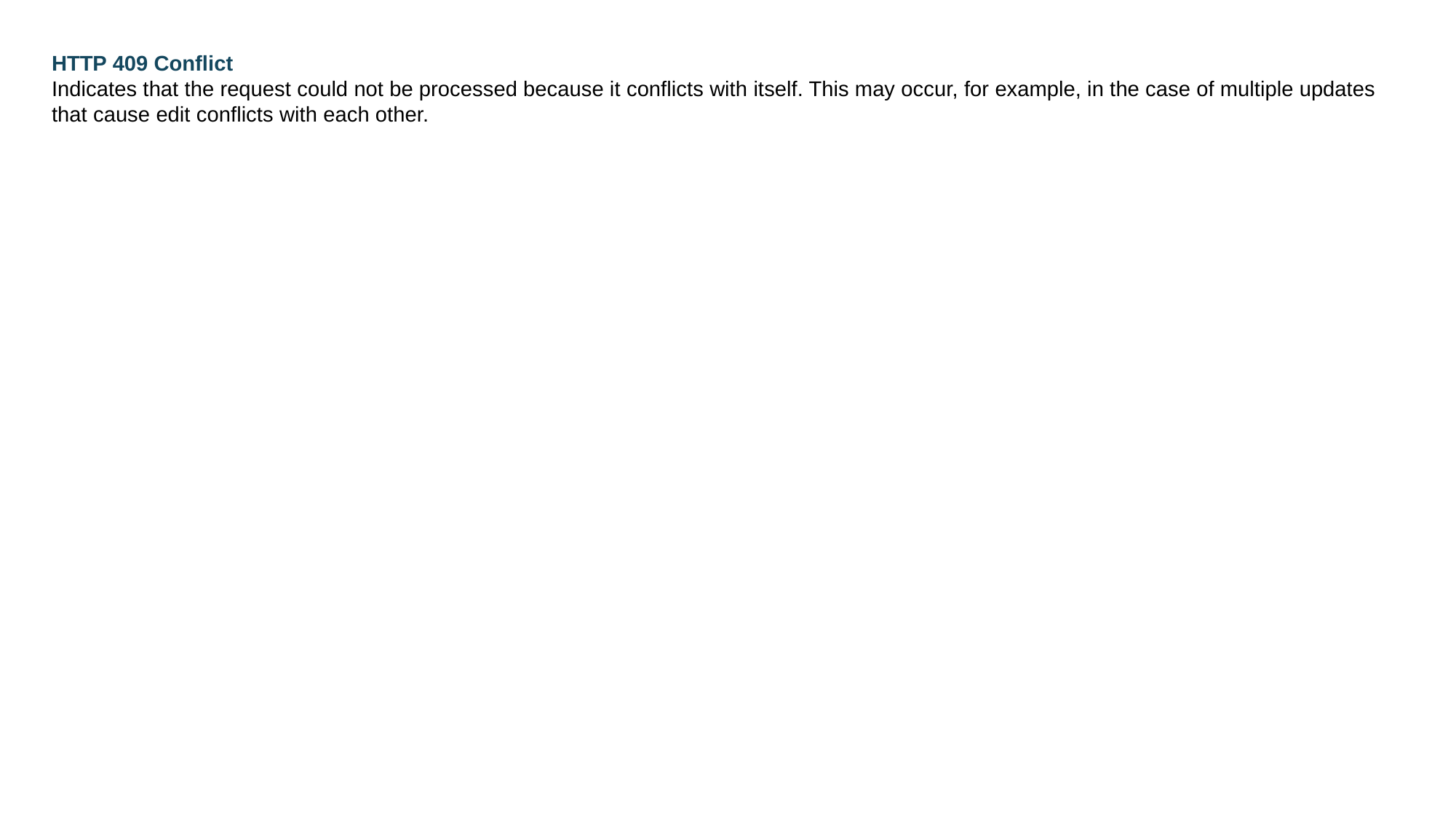

HTTP 409 Conflict
Indicates that the request could not be processed because it conflicts with itself. This may occur, for example, in the case of multiple updates that cause edit conflicts with each other.